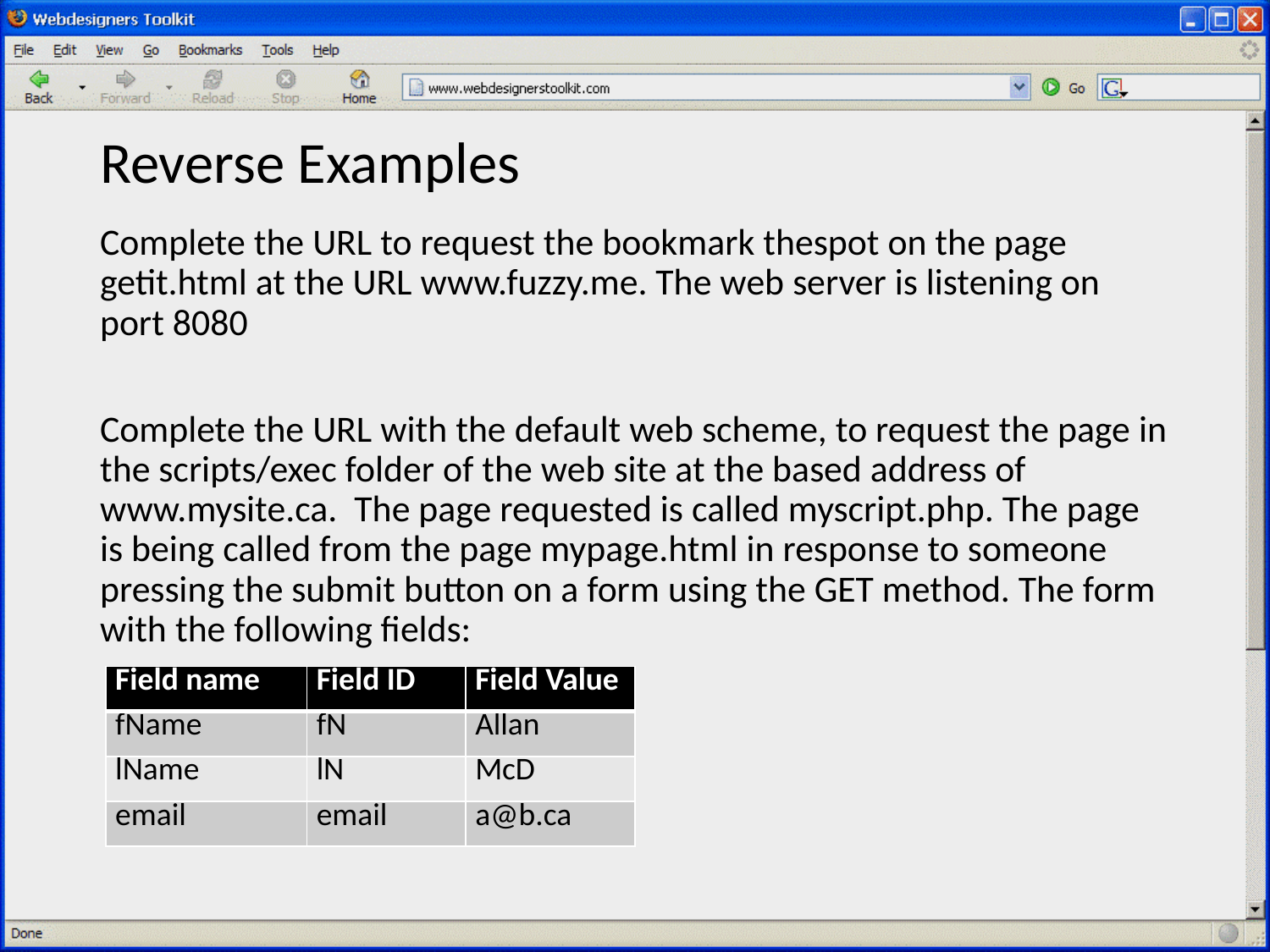

# Reverse Examples
Complete the URL to request the bookmark thespot on the page getit.html at the URL www.fuzzy.me. The web server is listening on port 8080

Complete the URL with the default web scheme, to request the page in the scripts/exec folder of the web site at the based address of www.mysite.ca.  The page requested is called myscript.php. The page is being called from the page mypage.html in response to someone pressing the submit button on a form using the GET method. The form with the following fields:

| Field name | Field ID | Field Value |
| --- | --- | --- |
| fName | fN | Allan |
| lName | lN | McD |
| email | email | a@b.ca |